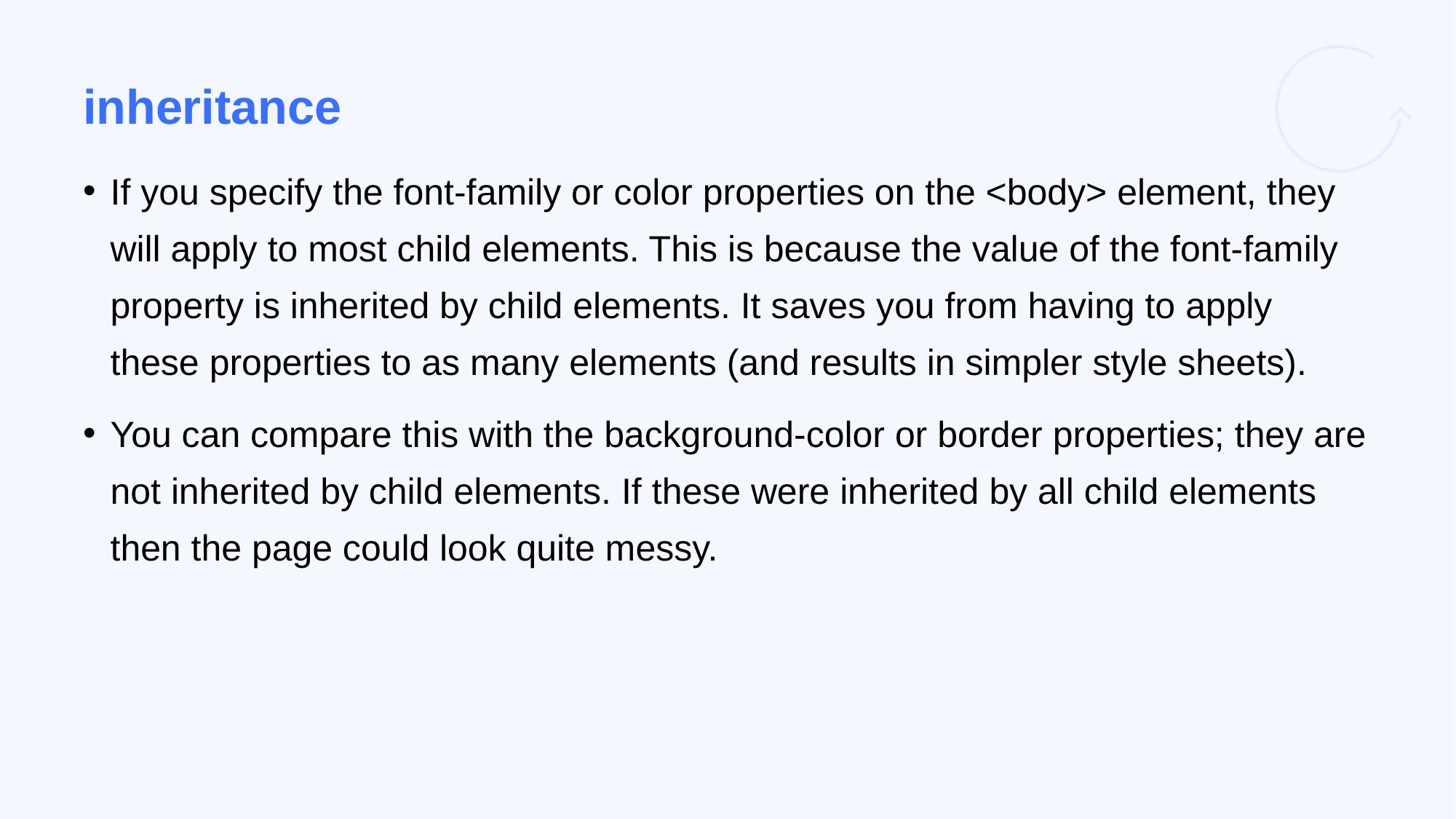

# inheritance
If you specify the font-family or color properties on the <body> element, they will apply to most child elements. This is because the value of the font-family property is inherited by child elements. It saves you from having to apply these properties to as many elements (and results in simpler style sheets).
You can compare this with the background-color or border properties; they are not inherited by child elements. If these were inherited by all child elements then the page could look quite messy.